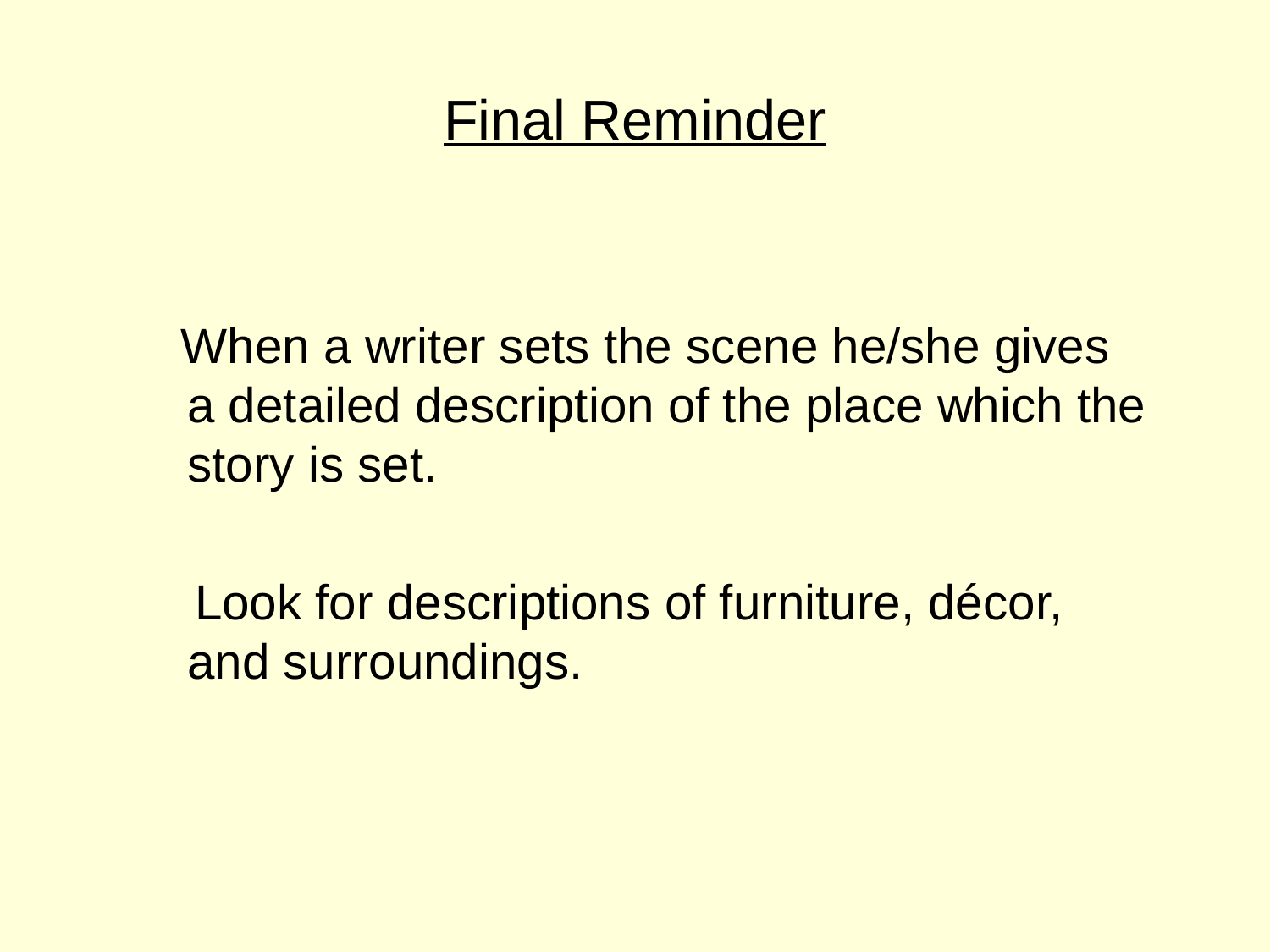

# Final Reminder

   When a writer sets the scene he/she gives a detailed description of the place which the story is set.

    Look for descriptions of furniture, décor,  and surroundings.